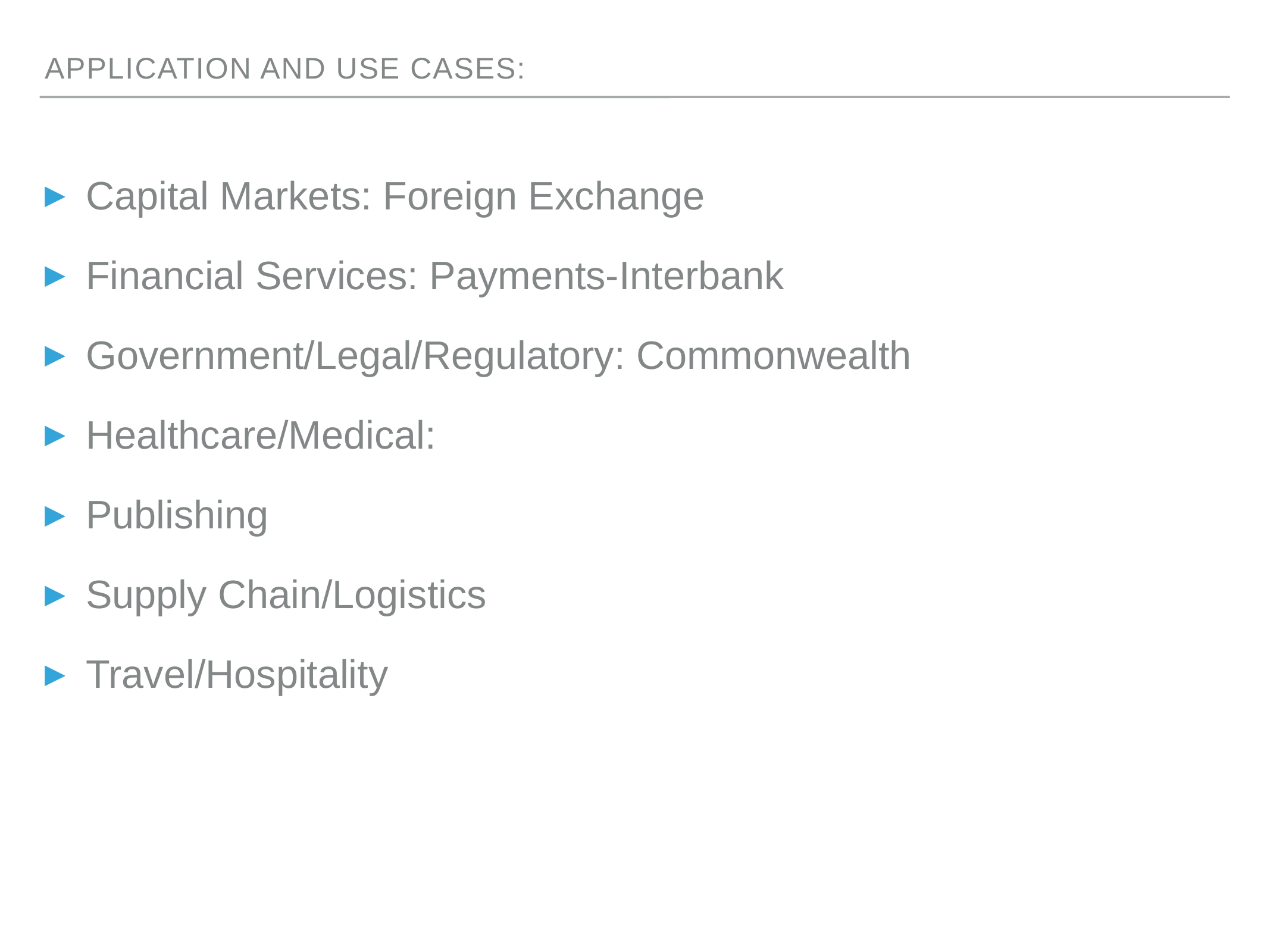

Application and use cases:
Capital Markets: Foreign Exchange
Financial Services: Payments-Interbank
Government/Legal/Regulatory: Commonwealth
Healthcare/Medical:
Publishing
Supply Chain/Logistics
Travel/Hospitality